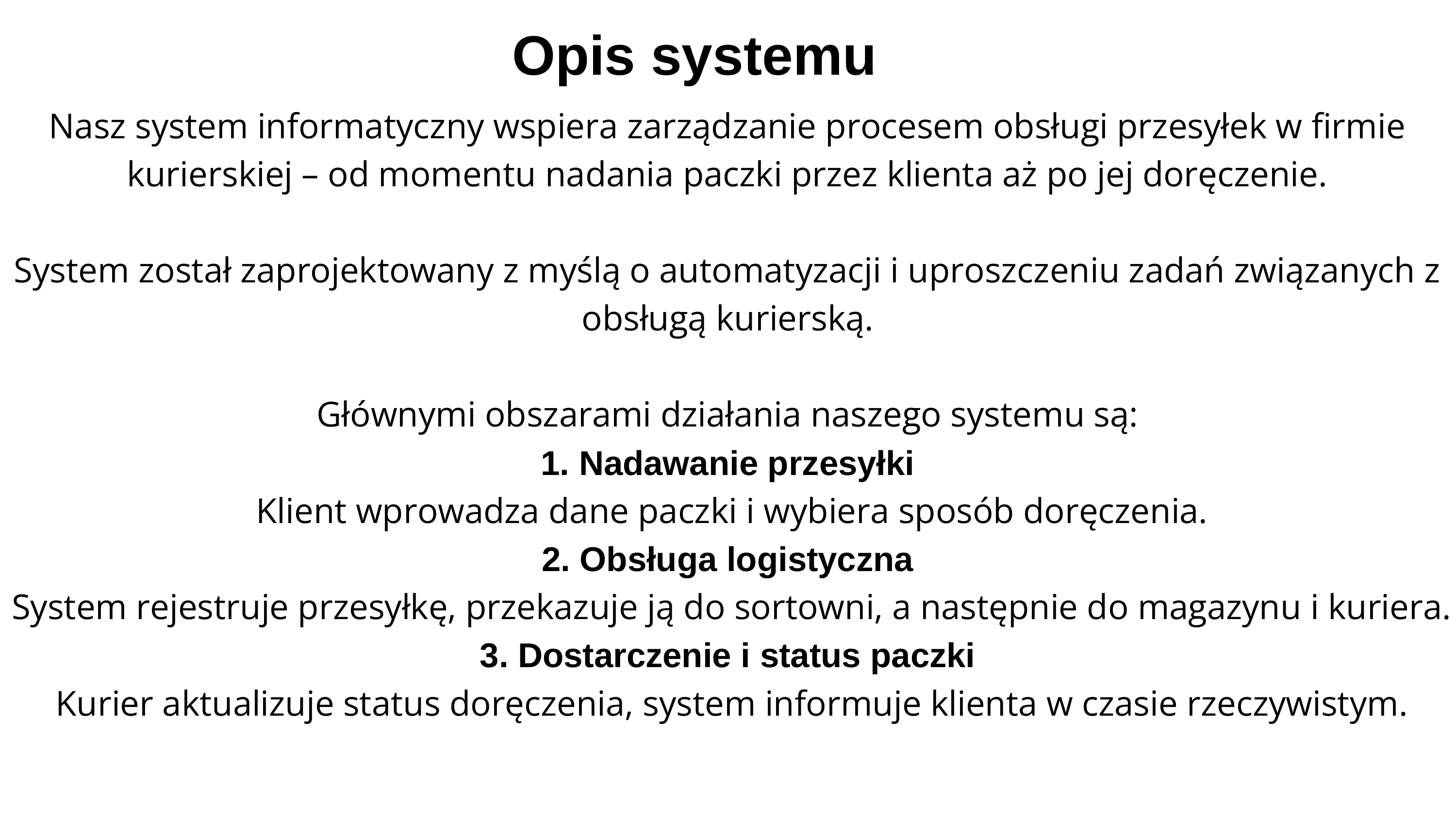

Opis systemu
Nasz system informatyczny wspiera zarządzanie procesem obsługi przesyłek w firmie kurierskiej – od momentu nadania paczki przez klienta aż po jej doręczenie.

System został zaprojektowany z myślą o automatyzacji i uproszczeniu zadań związanych z obsługą kurierską.

Głównymi obszarami działania naszego systemu są:
1. Nadawanie przesyłki
 Klient wprowadza dane paczki i wybiera sposób doręczenia.
2. Obsługa logistyczna
 System rejestruje przesyłkę, przekazuje ją do sortowni, a następnie do magazynu i kuriera.
3. Dostarczenie i status paczki
 Kurier aktualizuje status doręczenia, system informuje klienta w czasie rzeczywistym.